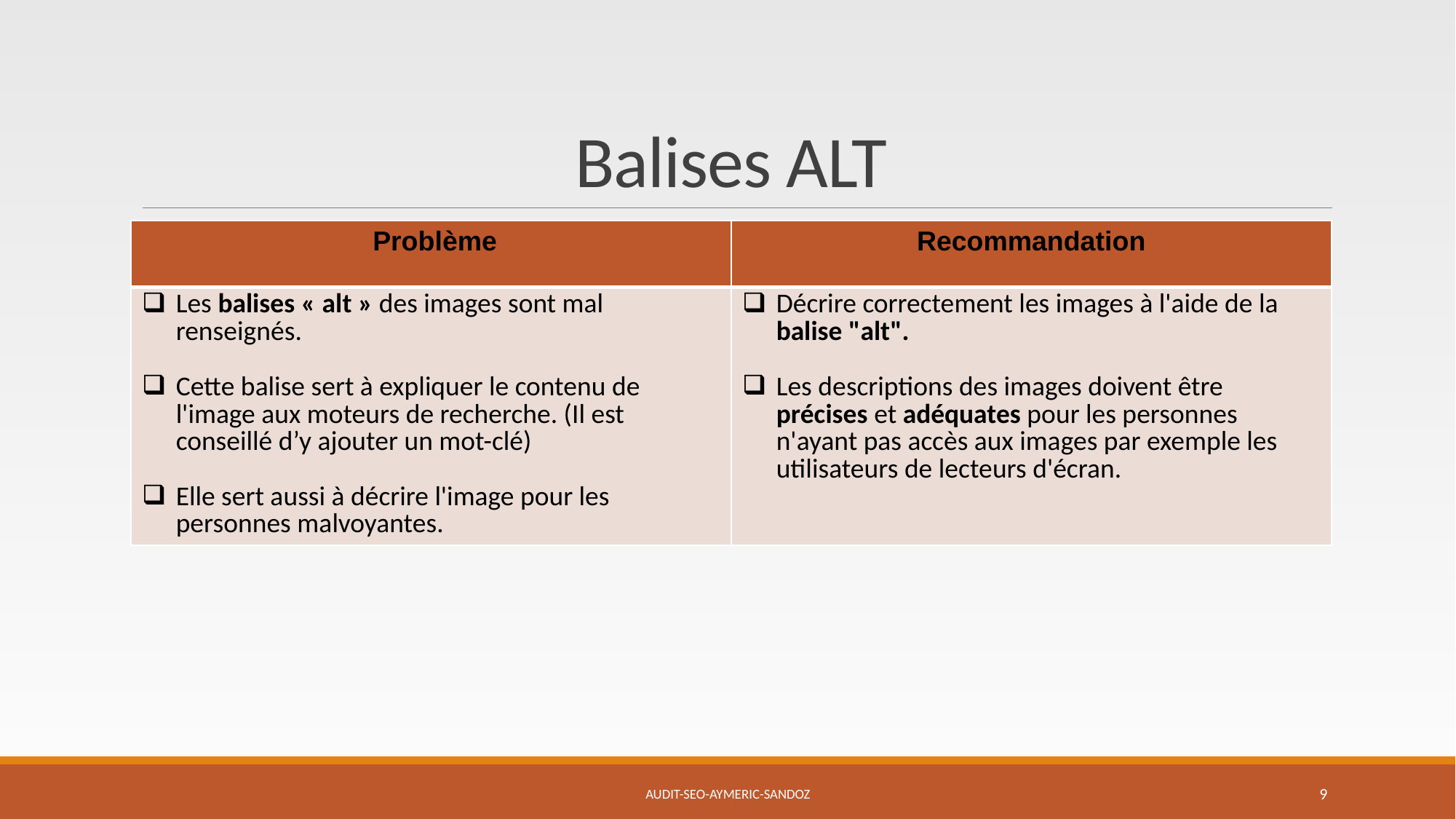

# Balises ALT
| Problème | Recommandation |
| --- | --- |
| Les balises « alt » des images sont mal renseignés. Cette balise sert à expliquer le contenu de l'image aux moteurs de recherche. (Il est conseillé d’y ajouter un mot-clé) Elle sert aussi à décrire l'image pour les personnes malvoyantes. | Décrire correctement les images à l'aide de la balise "alt". Les descriptions des images doivent être précises et adéquates pour les personnes n'ayant pas accès aux images par exemple les utilisateurs de lecteurs d'écran. |
Audit-SEO-Aymeric-Sandoz
9